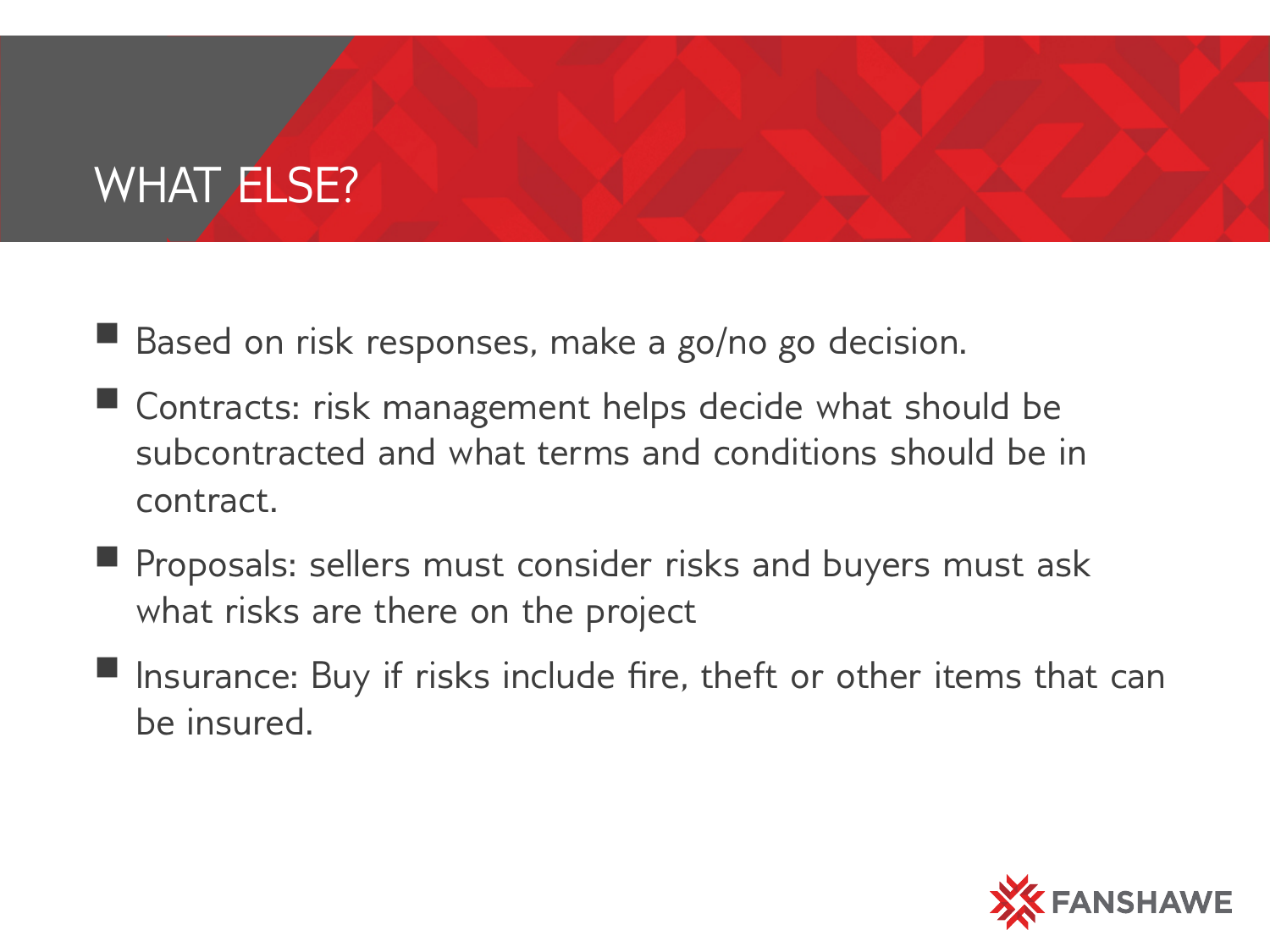

# What else?
Based on risk responses, make a go/no go decision.
Contracts: risk management helps decide what should be subcontracted and what terms and conditions should be in contract.
Proposals: sellers must consider risks and buyers must ask what risks are there on the project
Insurance: Buy if risks include fire, theft or other items that can be insured.